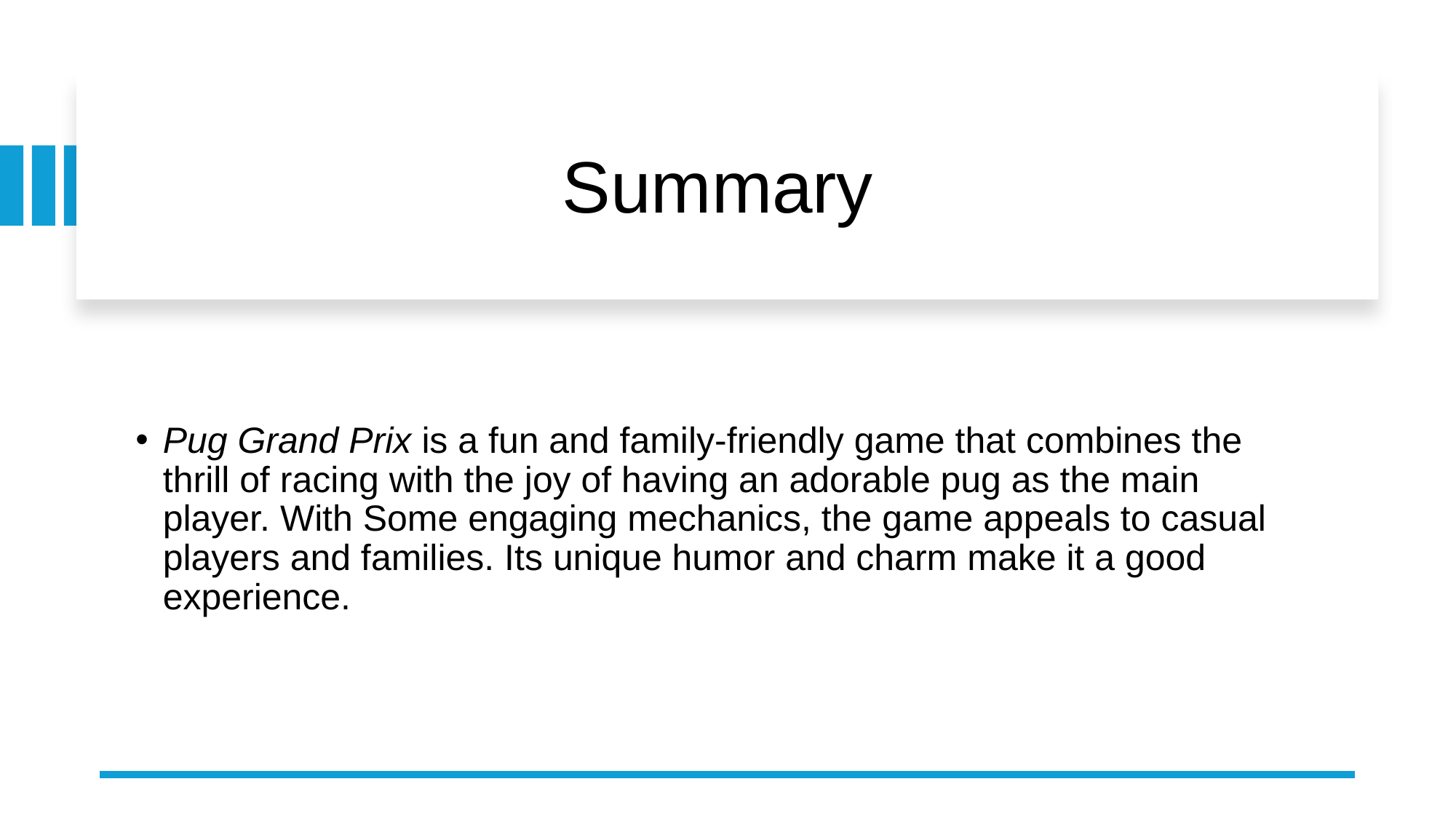

# Summary

Pug Grand Prix is a fun and family-friendly game that combines the thrill of racing with the joy of having an adorable pug as the main player. With Some engaging mechanics, the game appeals to casual players and families. Its unique humor and charm make it a good experience.